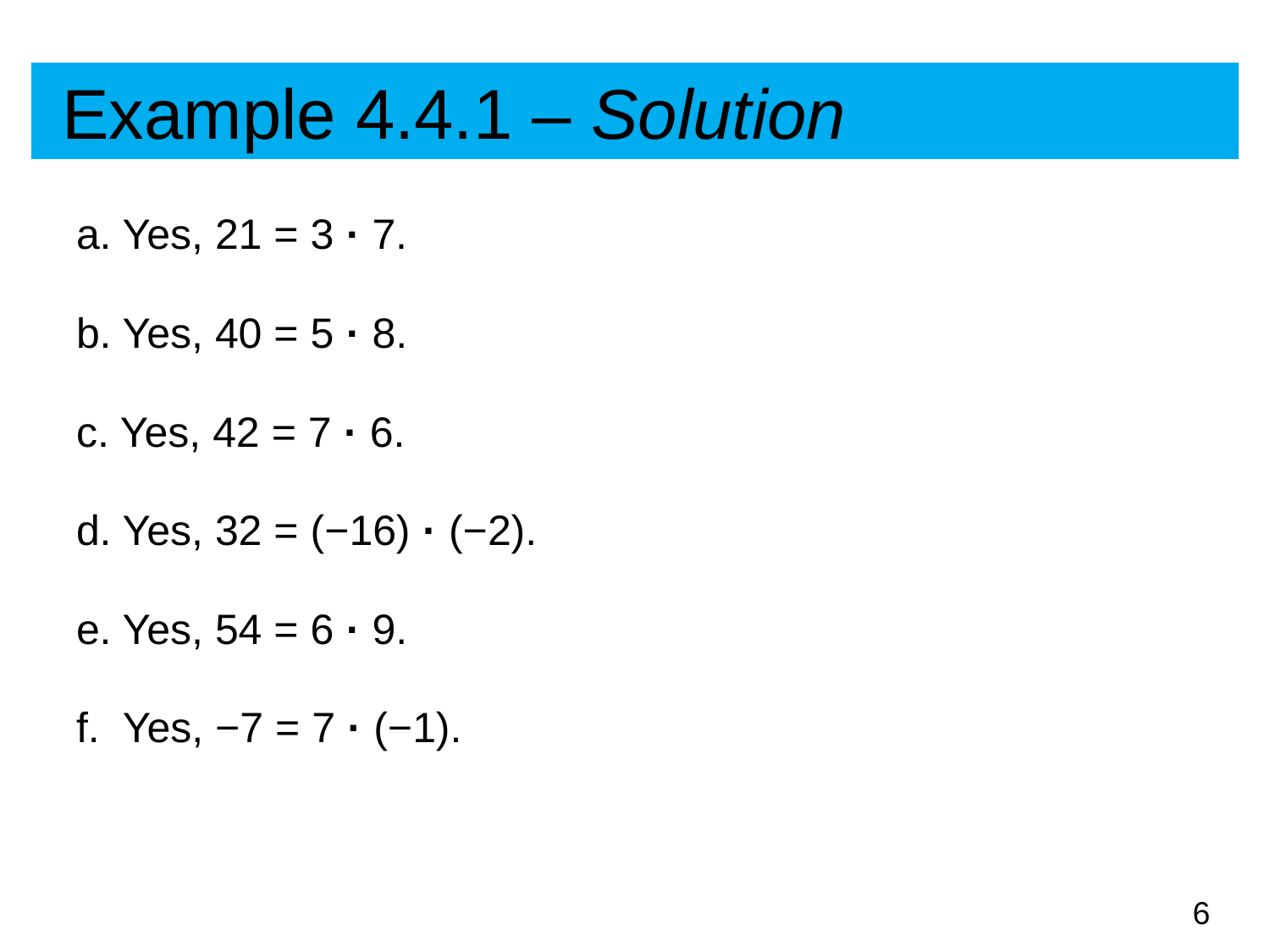

# Example 4.4.1 – Solution
a. Yes, 21 = 3 · 7.

b. Yes, 40 = 5 · 8.

c. Yes, 42 = 7 · 6.

d. Yes, 32 = (−16) · (−2).

e. Yes, 54 = 6 · 9.

f.  Yes, −7 = 7 · (−1).